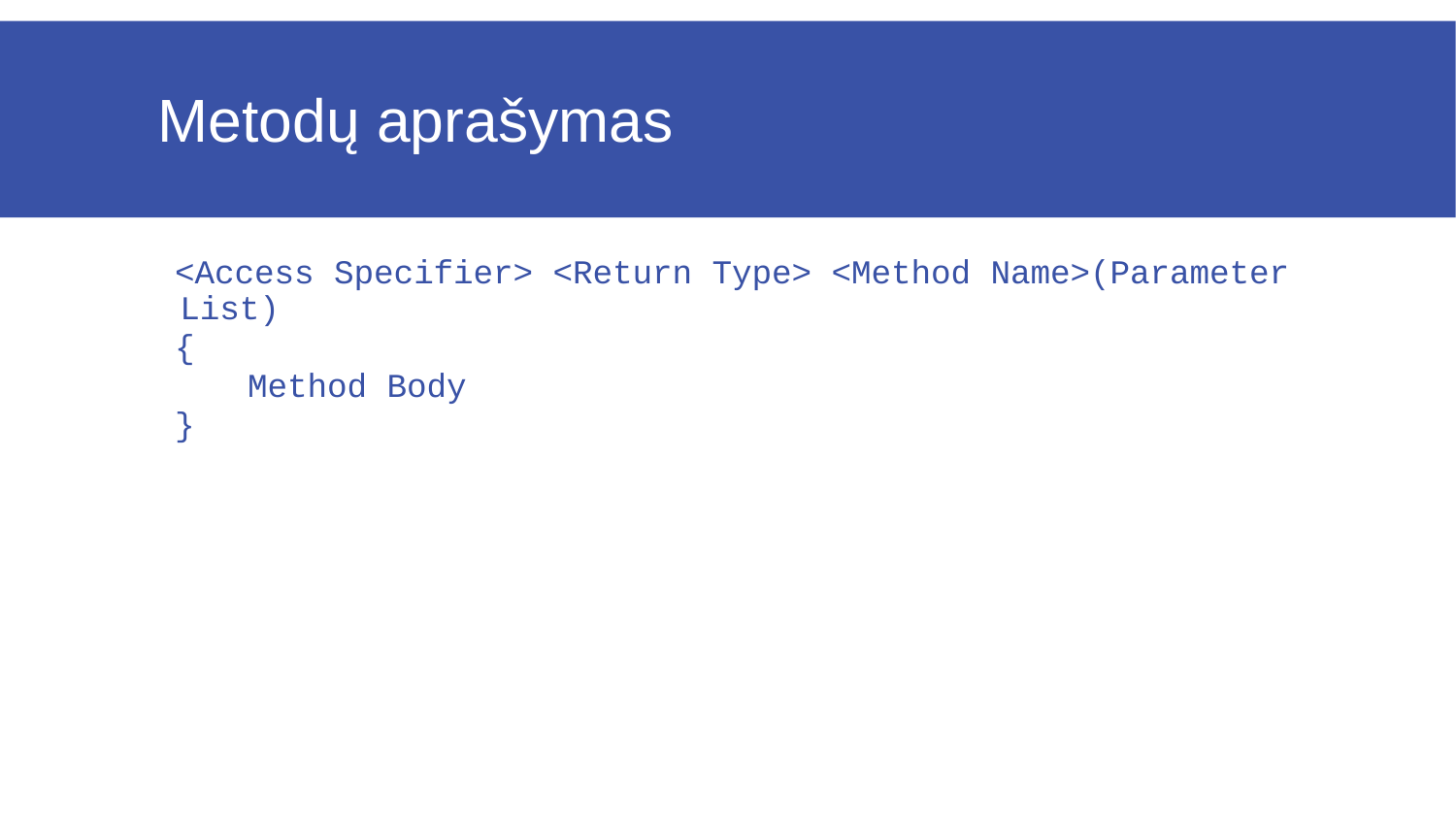

# Metodų aprašymas
<Access Specifier> <Return Type> <Method Name>(Parameter List)
{
Method Body
}